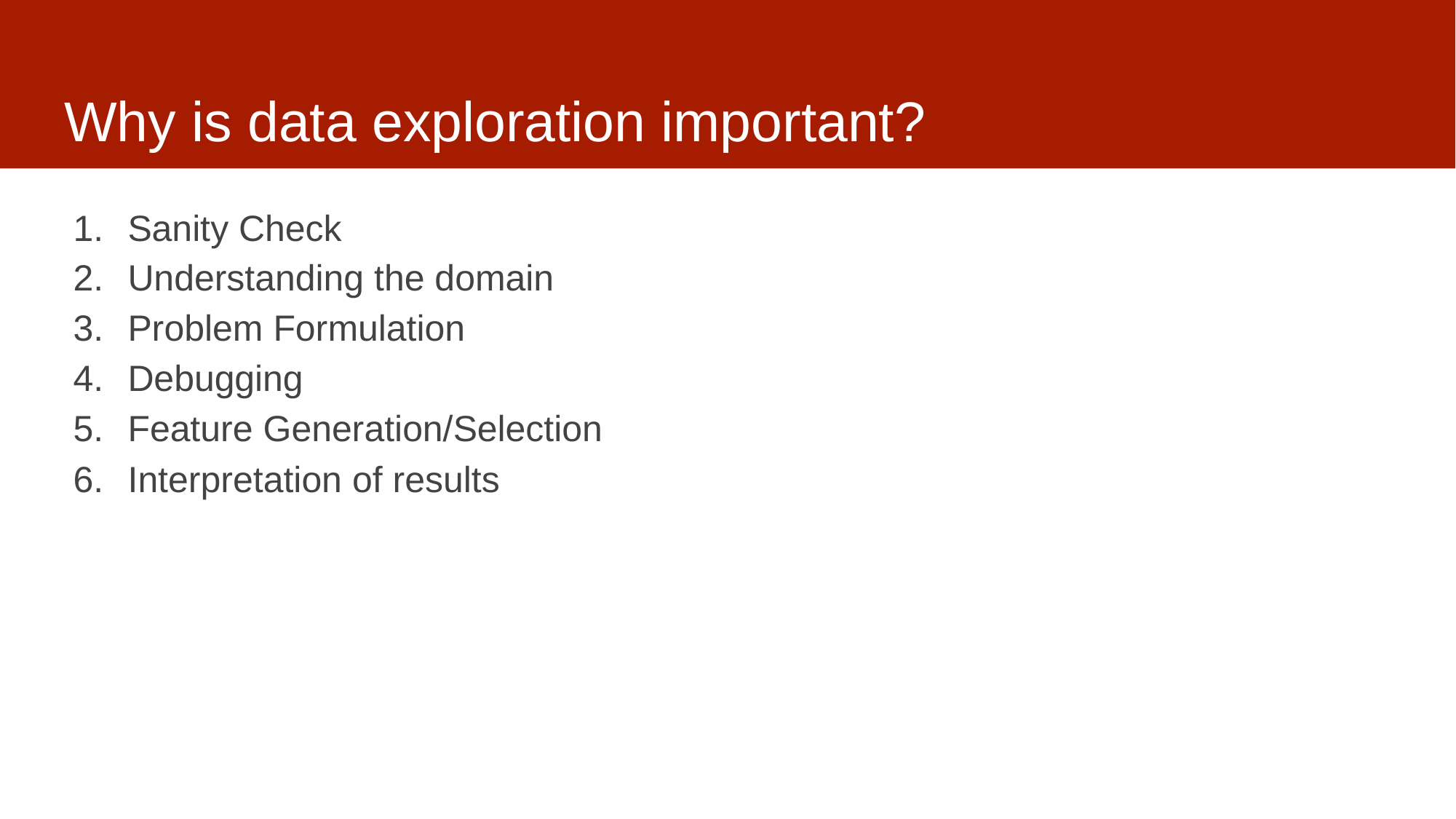

# Why is data exploration important?
Sanity Check
Understanding the domain
Problem Formulation
Debugging
Feature Generation/Selection
Interpretation of results